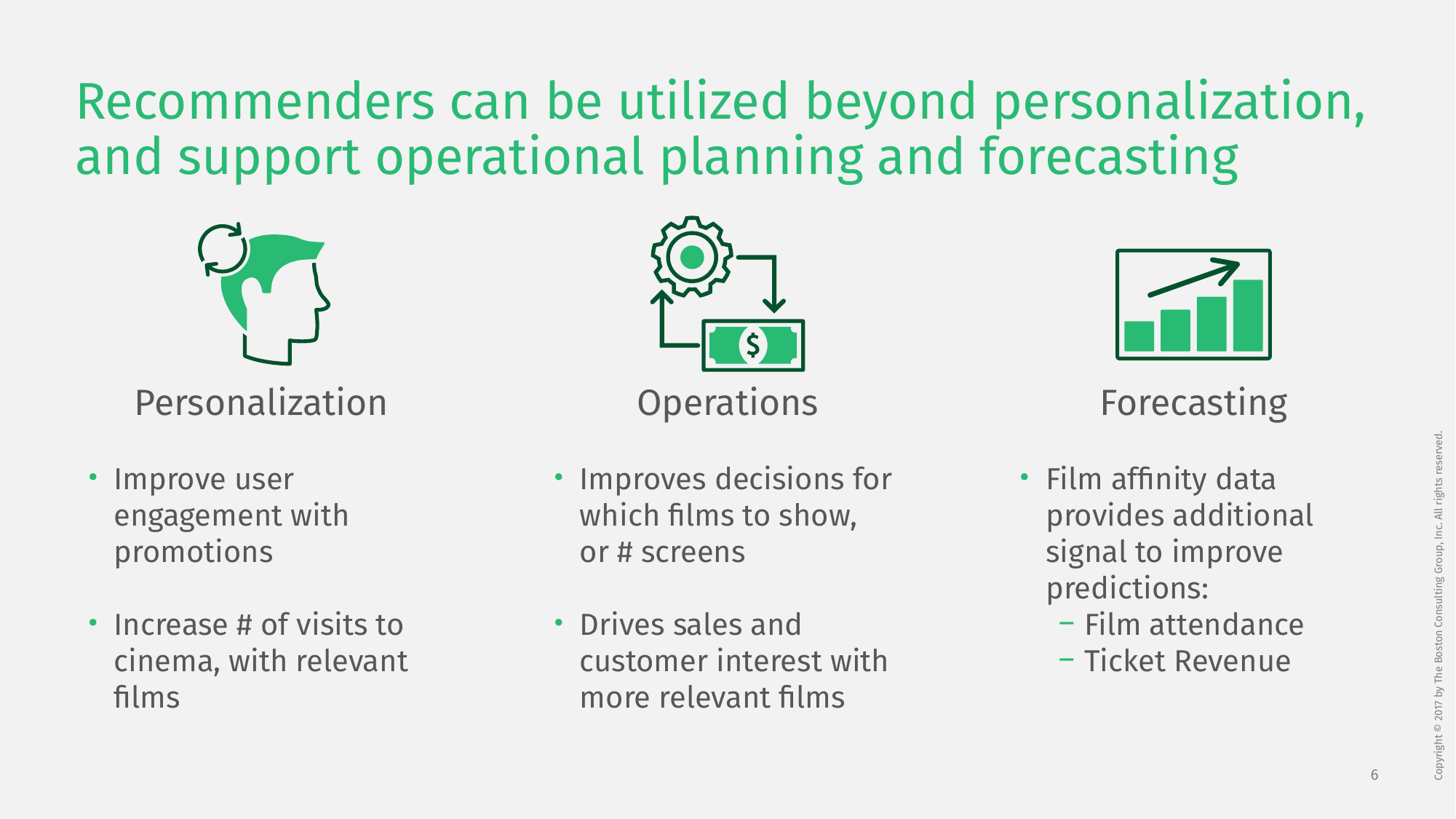

# Recommenders can be utilized beyond personalization, and support operational planning and forecasting

Personalization

Improve user engagement with promotions

Increase # of visits to cinema, with relevant films

Operations

Improves decisions for which films to show,
or # screens
Drives sales and customer interest with more relevant films
Forecasting

Film affinity data provides additional signal to improve predictions:
Film attendance
Ticket Revenue